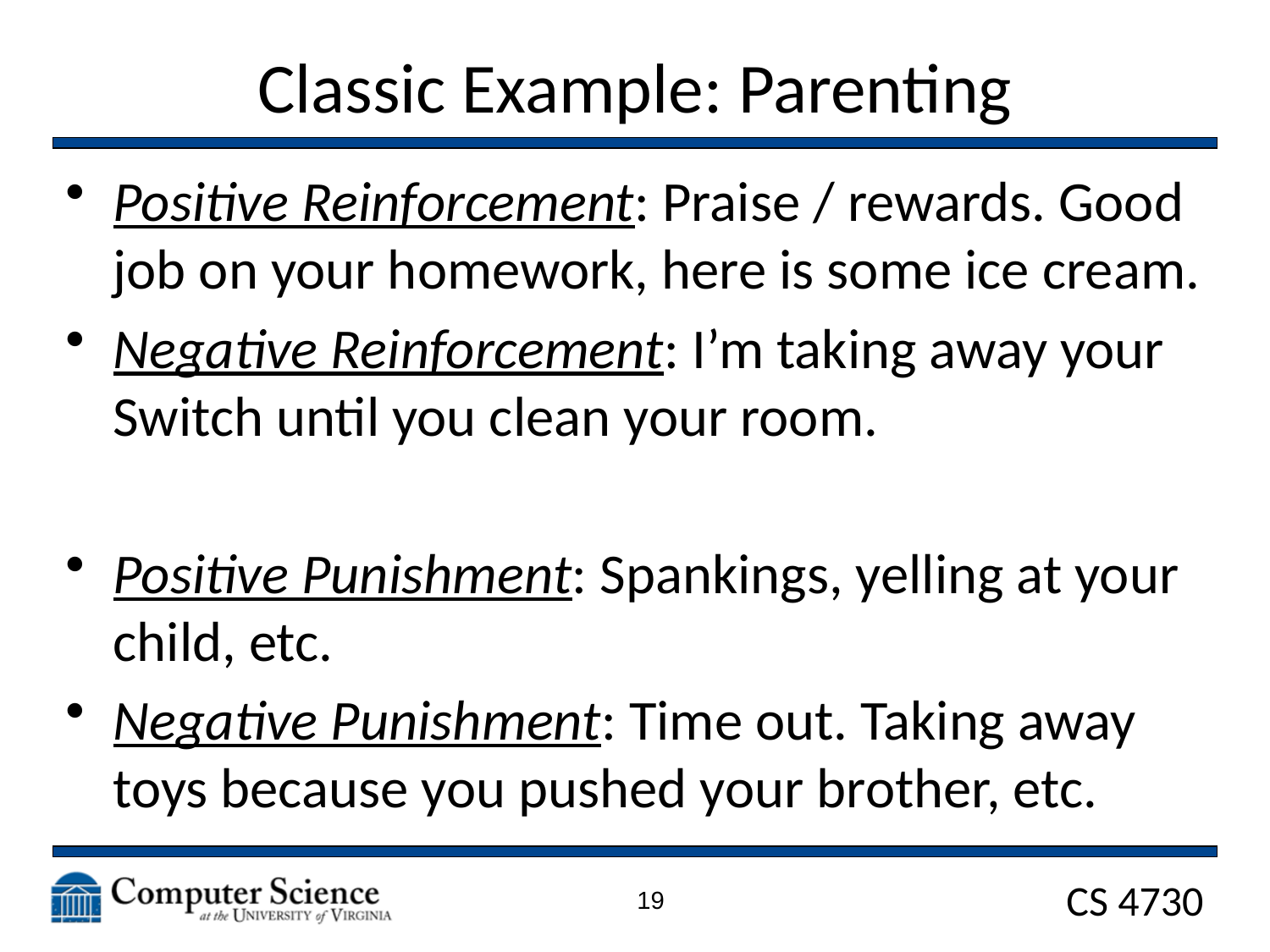

# Classic Example: Parenting
Positive Reinforcement: Praise / rewards. Good job on your homework, here is some ice cream.
Negative Reinforcement: I’m taking away your Switch until you clean your room.

Positive Punishment: Spankings, yelling at your child, etc.
Negative Punishment: Time out. Taking away toys because you pushed your brother, etc.
19